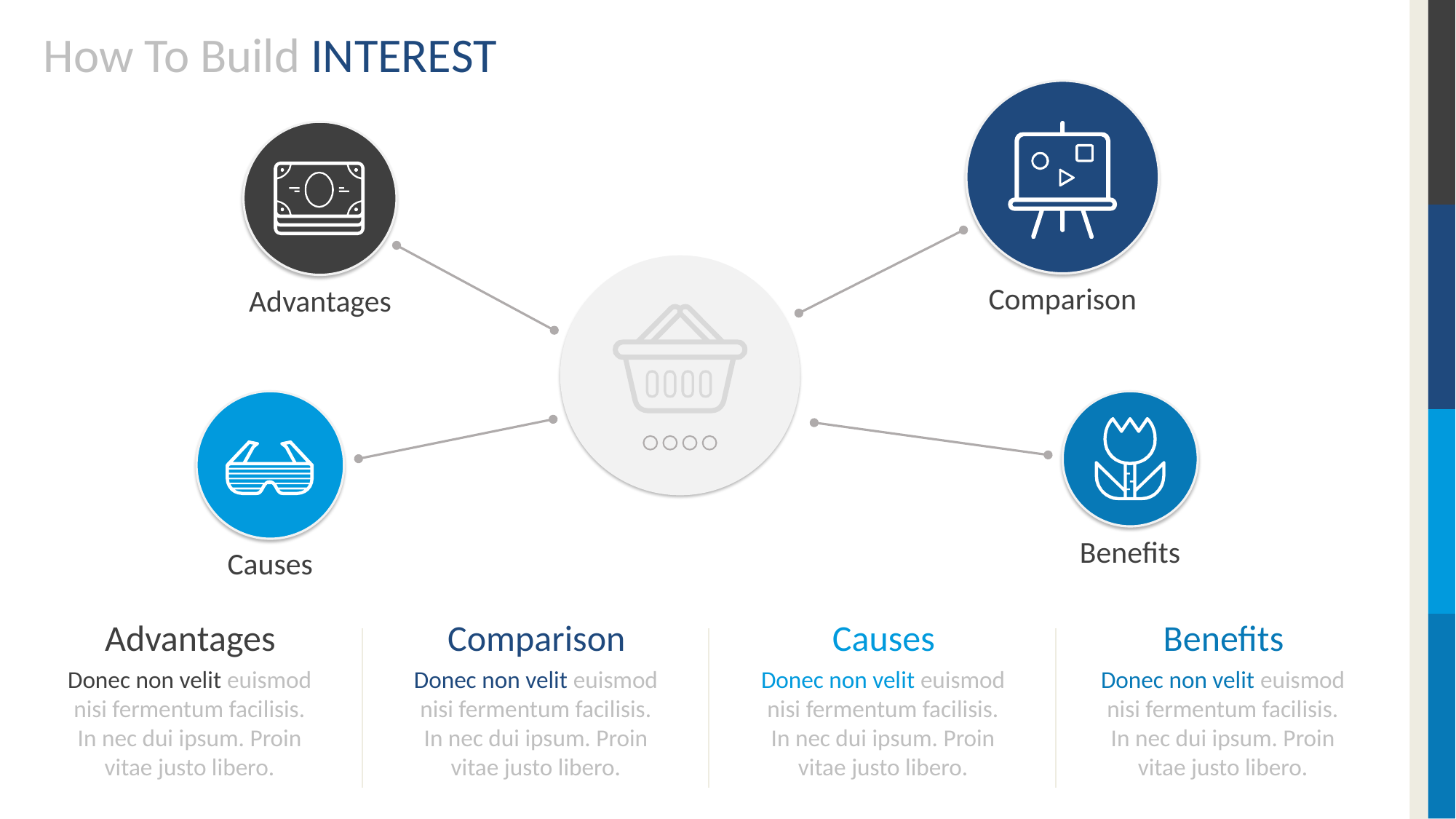

How To Build INTEREST

Comparison
Advantages

Benefits
Causes
Advantages
Comparison
Causes
Benefits

Donec non velit euismod nisi fermentum facilisis. In nec dui ipsum. Proin vitae justo libero.
Donec non velit euismod nisi fermentum facilisis. In nec dui ipsum. Proin vitae justo libero.
Donec non velit euismod nisi fermentum facilisis. In nec dui ipsum. Proin vitae justo libero.
Donec non velit euismod nisi fermentum facilisis. In nec dui ipsum. Proin vitae justo libero.